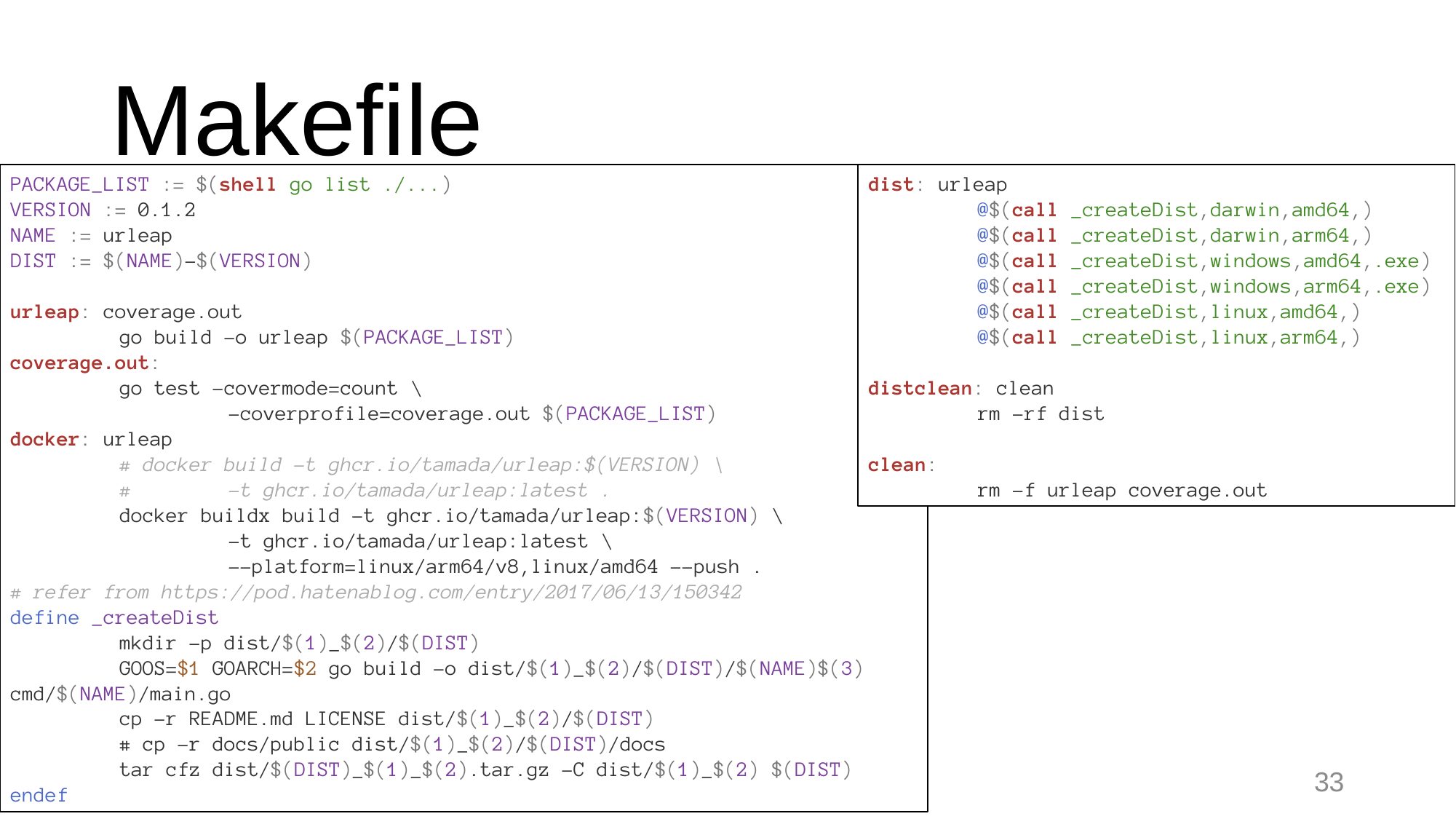

# Makefile
PACKAGE_LIST := $(shell go list ./...)
VERSION := 0.1.2
NAME := urleap
DIST := $(NAME)-$(VERSION)
urleap: coverage.out
	go build -o urleap $(PACKAGE_LIST)
coverage.out:
	go test -covermode=count \
		-coverprofile=coverage.out $(PACKAGE_LIST)
docker: urleap
	# docker build -t ghcr.io/tamada/urleap:$(VERSION) \
	# 	-t ghcr.io/tamada/urleap:latest .
	docker buildx build -t ghcr.io/tamada/urleap:$(VERSION) \
		-t ghcr.io/tamada/urleap:latest \
		--platform=linux/arm64/v8,linux/amd64 --push .
# refer from https://pod.hatenablog.com/entry/2017/06/13/150342
define _createDist
	mkdir -p dist/$(1)_$(2)/$(DIST)
	GOOS=$1 GOARCH=$2 go build -o dist/$(1)_$(2)/$(DIST)/$(NAME)$(3) 	cmd/$(NAME)/main.go
	cp -r README.md LICENSE dist/$(1)_$(2)/$(DIST)
	# cp -r docs/public dist/$(1)_$(2)/$(DIST)/docs
	tar cfz dist/$(DIST)_$(1)_$(2).tar.gz -C dist/$(1)_$(2) $(DIST)
endef
dist: urleap
	@$(call _createDist,darwin,amd64,)
	@$(call _createDist,darwin,arm64,)
	@$(call _createDist,windows,amd64,.exe)
	@$(call _createDist,windows,arm64,.exe)
	@$(call _createDist,linux,amd64,)
	@$(call _createDist,linux,arm64,)
distclean: clean
	rm -rf dist
clean:
	rm -f urleap coverage.out

2023-05-02
33